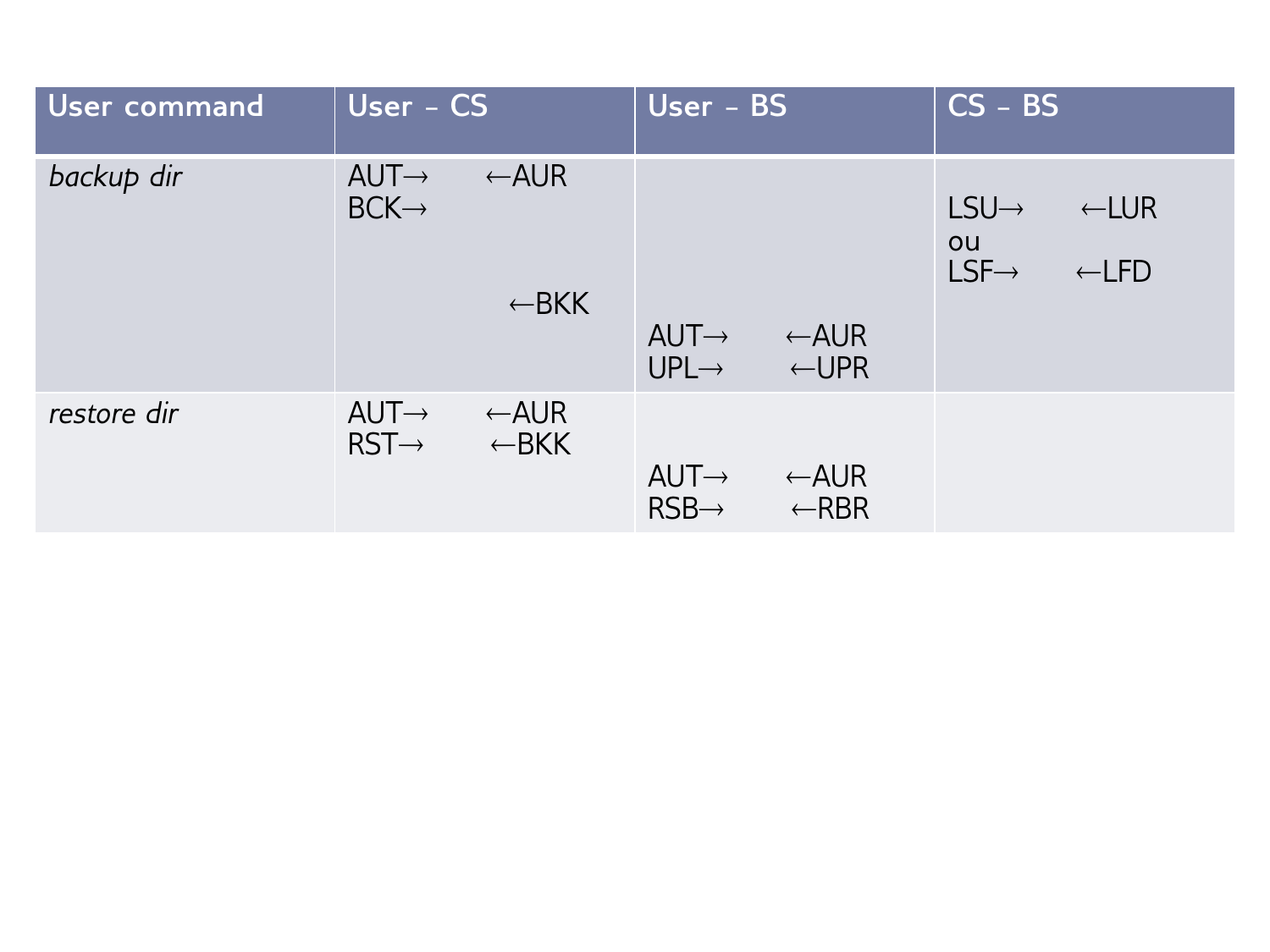

| User command | User – CS | User – BS | CS – BS |
| --- | --- | --- | --- |
| backup dir | AUT→ ←AUR BCK→ ←BKK | AUT→ ←AUR UPL→ ←UPR | LSU→ ←LUR ou LSF→ ←LFD |
| restore dir | AUT→ ←AUR RST→ ←BKK | AUT→ ←AUR RSB→ ←RBR |  |